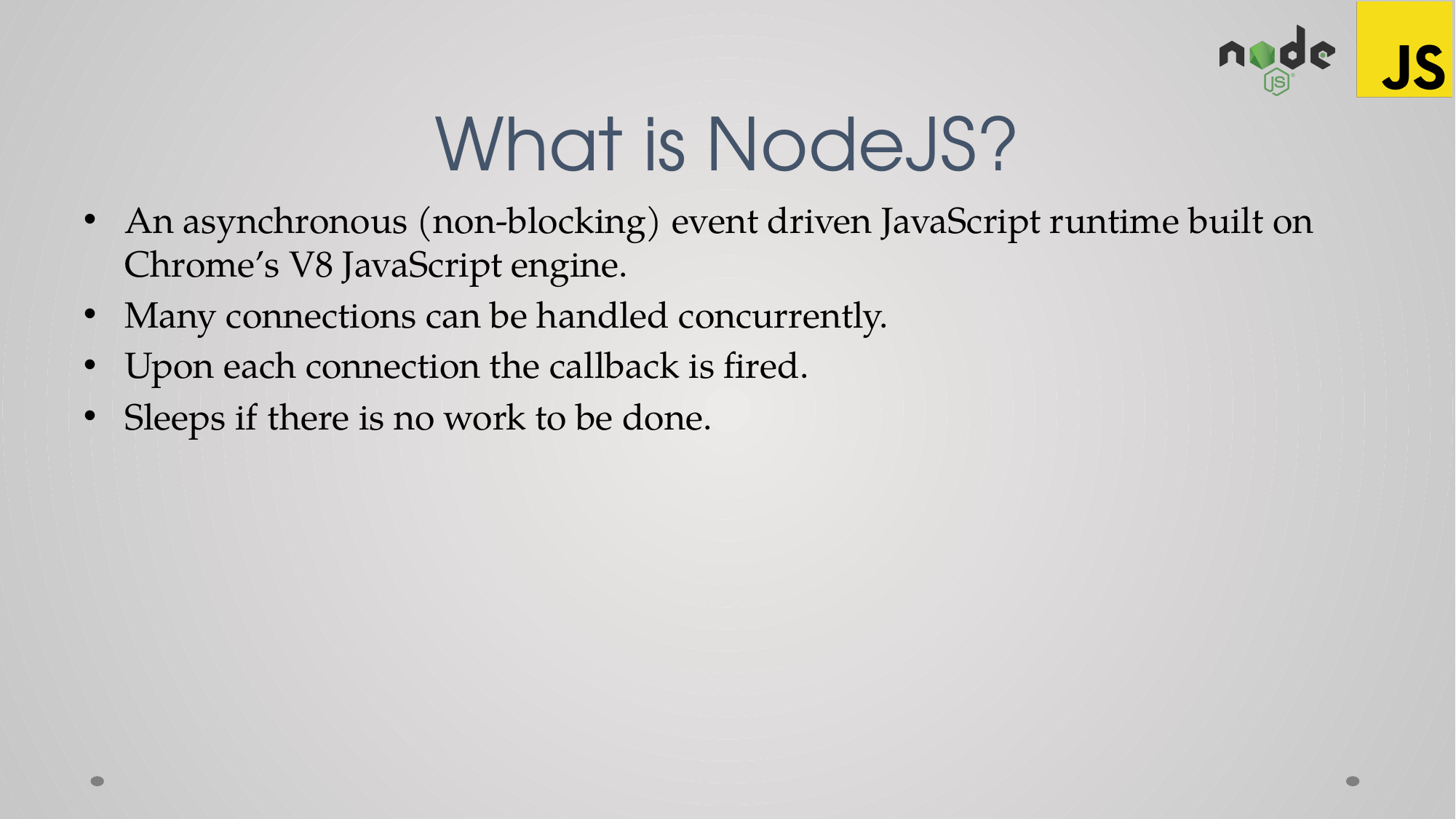

# What is NodeJS?
An asynchronous (non-blocking) event driven JavaScript runtime built on Chrome’s V8 JavaScript engine.
Many connections can be handled concurrently.
Upon each connection the callback is fired.
Sleeps if there is no work to be done.